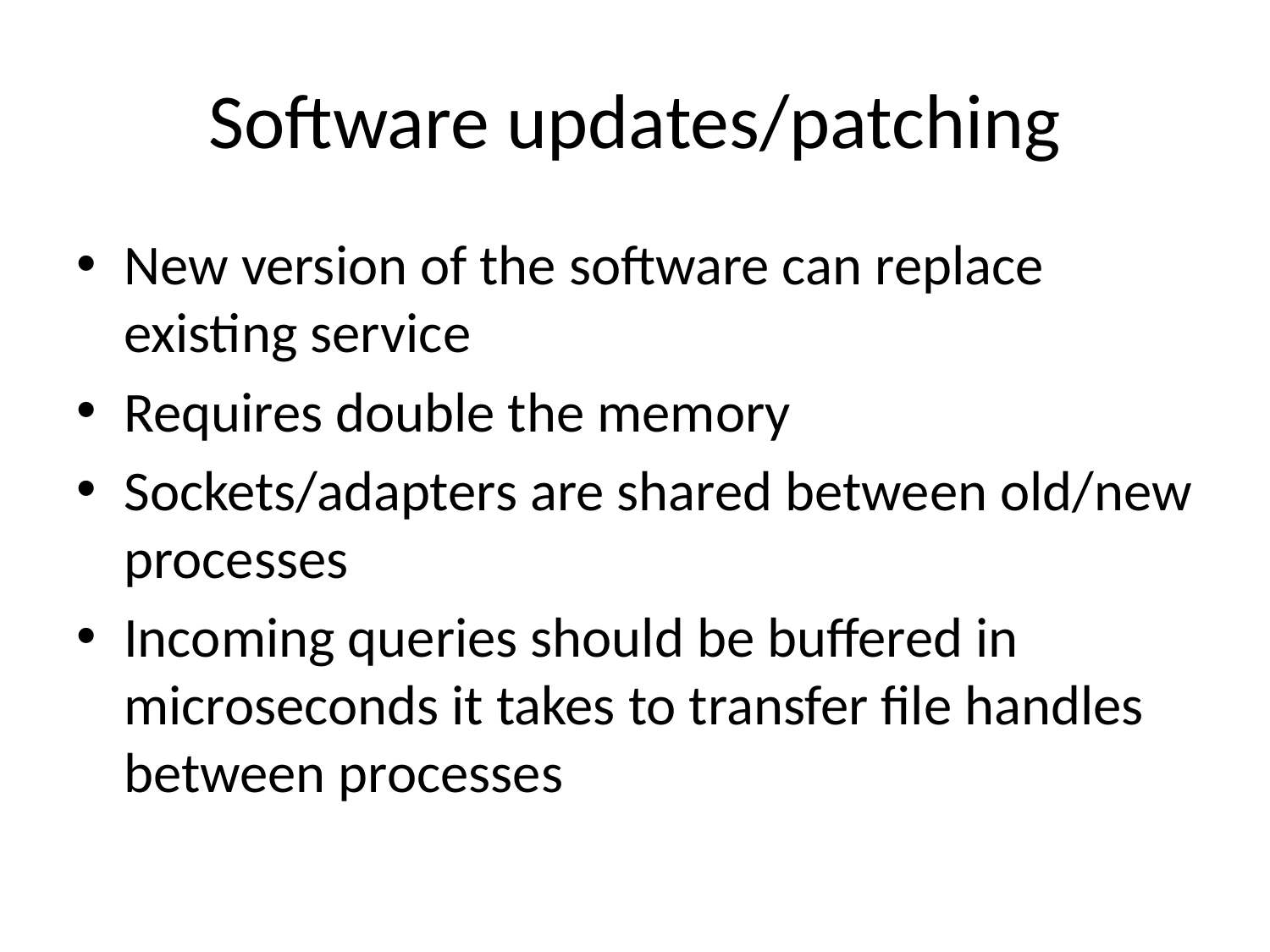

# Software updates/patching
New version of the software can replace existing service
Requires double the memory
Sockets/adapters are shared between old/new processes
Incoming queries should be buffered in microseconds it takes to transfer file handles between processes